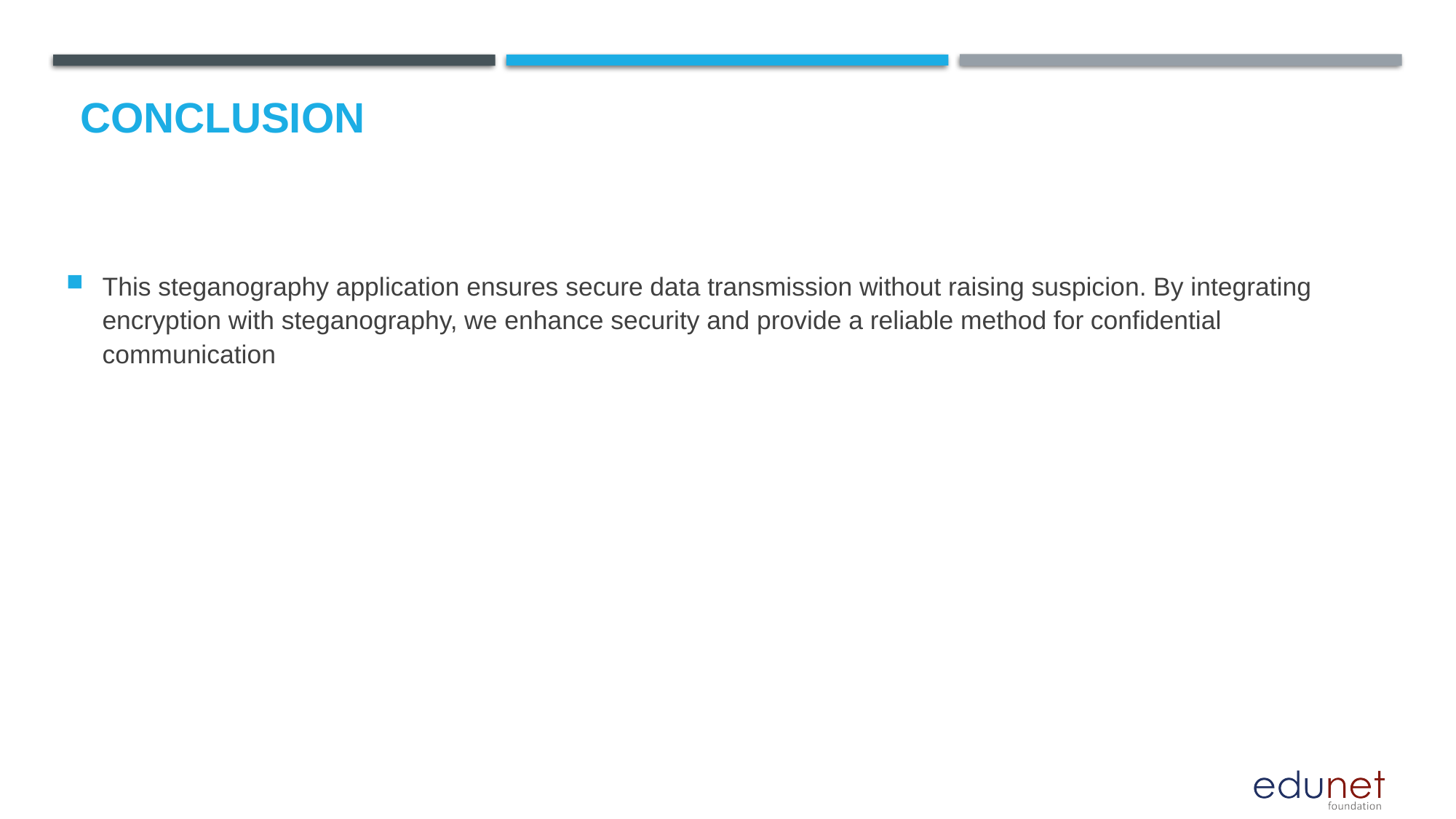

# Conclusion
This steganography application ensures secure data transmission without raising suspicion. By integrating encryption with steganography, we enhance security and provide a reliable method for confidential communication